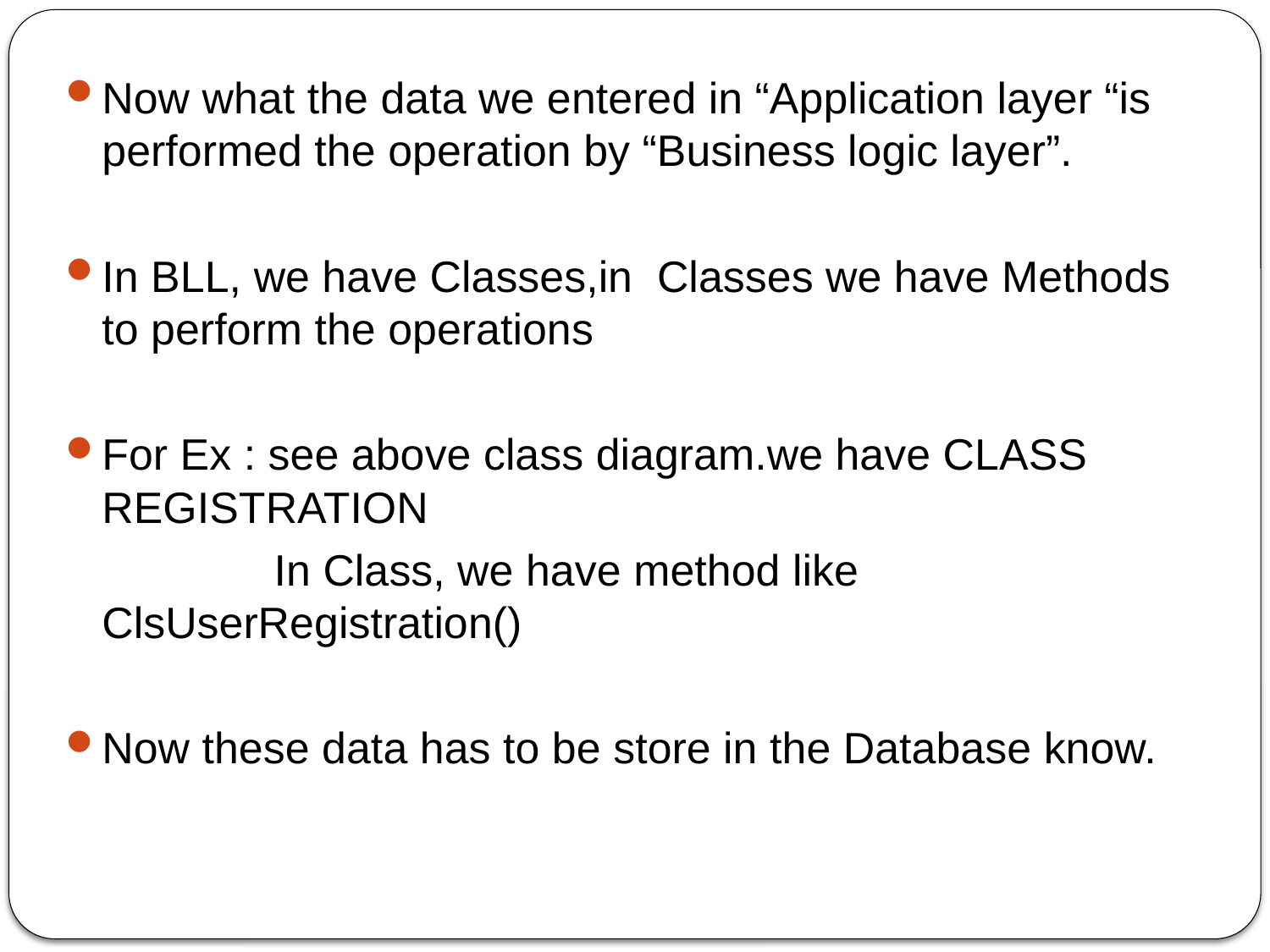

Now what the data we entered in “Application layer “is performed the operation by “Business logic layer”.

In BLL, we have Classes,in  Classes we have Methods to perform the operations

For Ex : see above class diagram.we have CLASS REGISTRATION
                 In Class, we have method like ClsUserRegistration()

Now these data has to be store in the Database know.